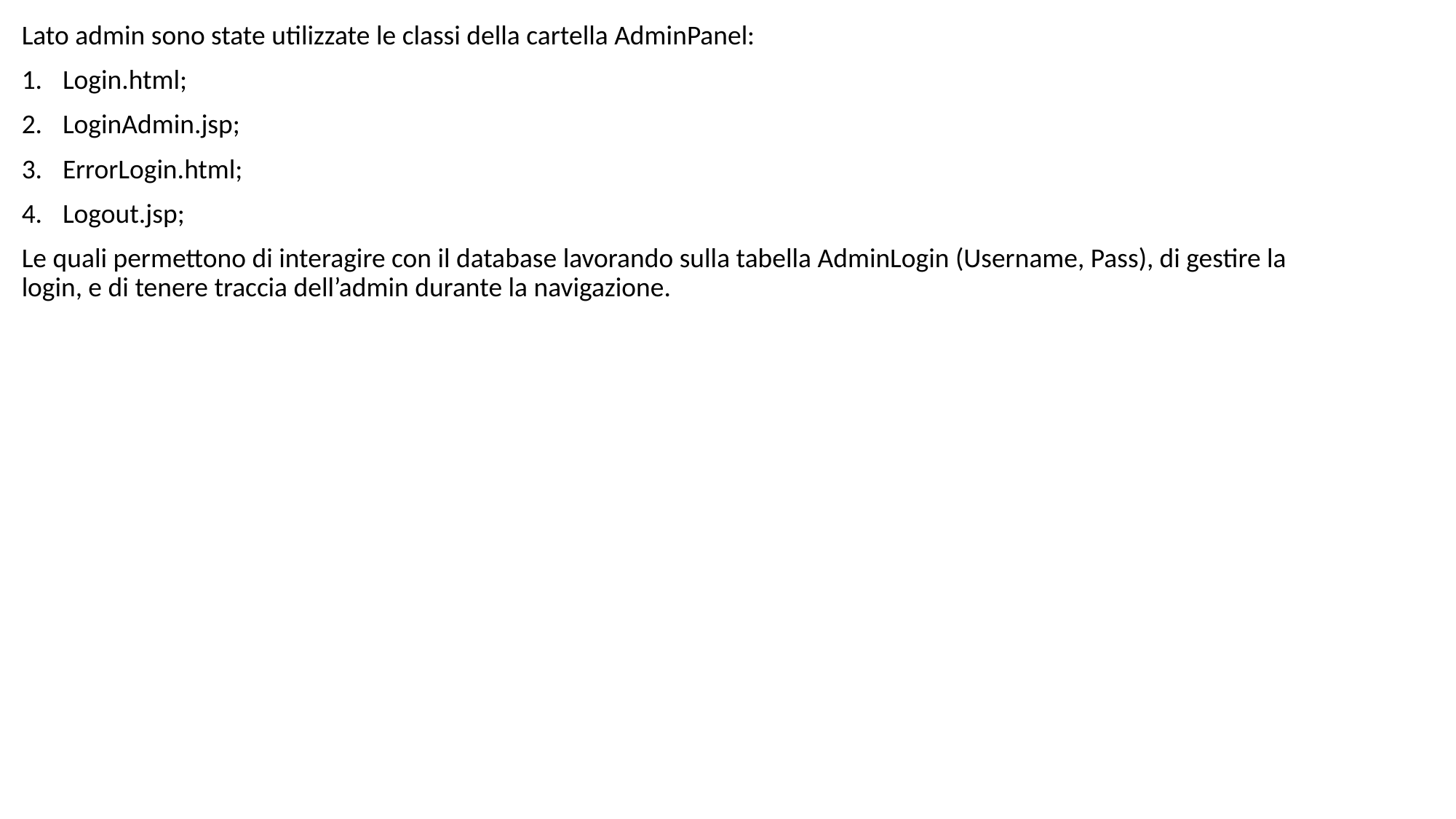

Lato admin sono state utilizzate le classi della cartella AdminPanel:
Login.html;
LoginAdmin.jsp;
ErrorLogin.html;
Logout.jsp;
Le quali permettono di interagire con il database lavorando sulla tabella AdminLogin (Username, Pass), di gestire la login, e di tenere traccia dell’admin durante la navigazione.